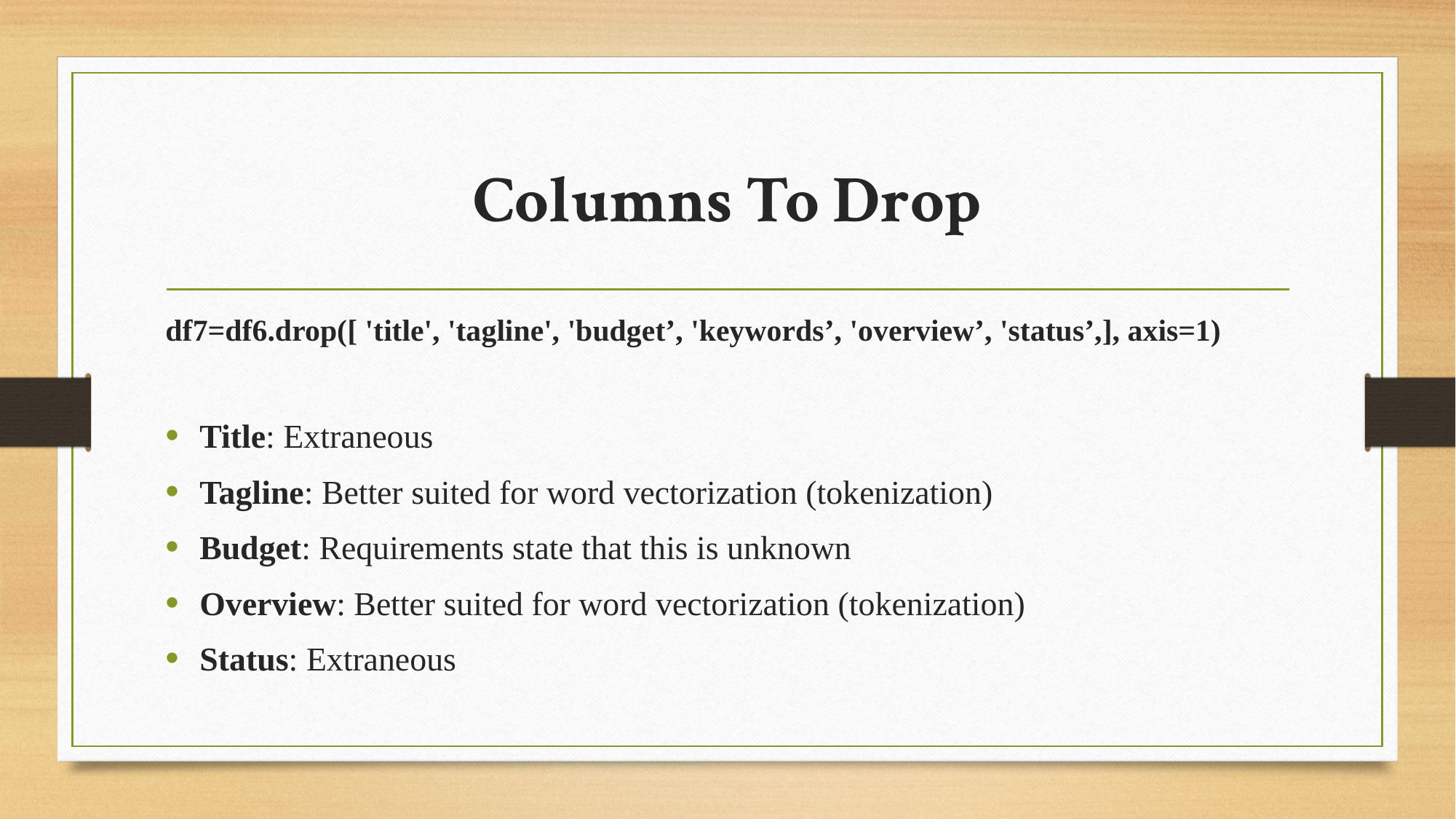

# Columns To Drop
df7=df6.drop([ 'title', 'tagline', 'budget’, 'keywords’, 'overview’, 'status’,], axis=1)

Title: Extraneous
Tagline: Better suited for word vectorization (tokenization)
Budget: Requirements state that this is unknown
Overview: Better suited for word vectorization (tokenization)
Status: Extraneous